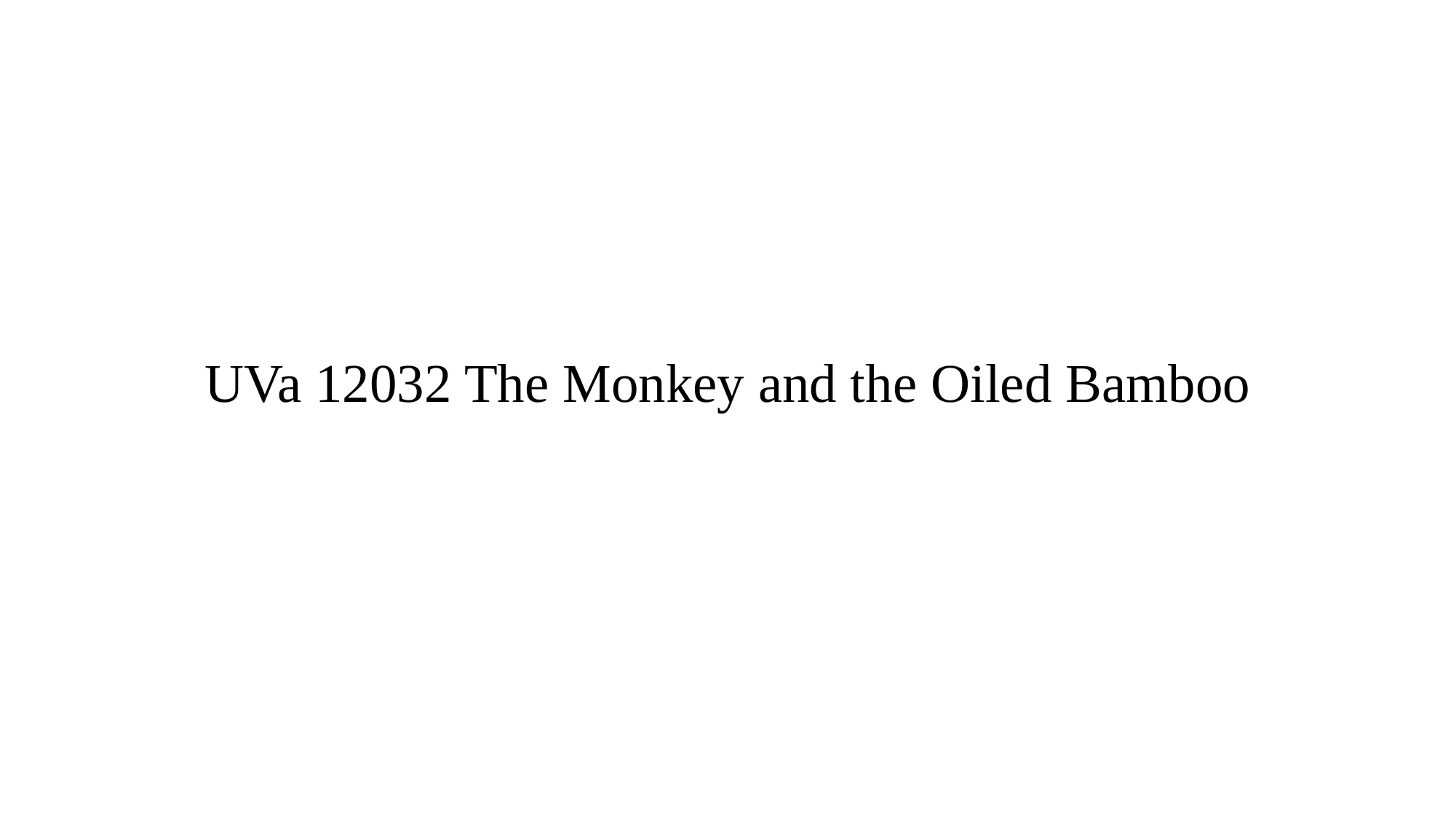

# UVa 12032 The Monkey and the Oiled Bamboo